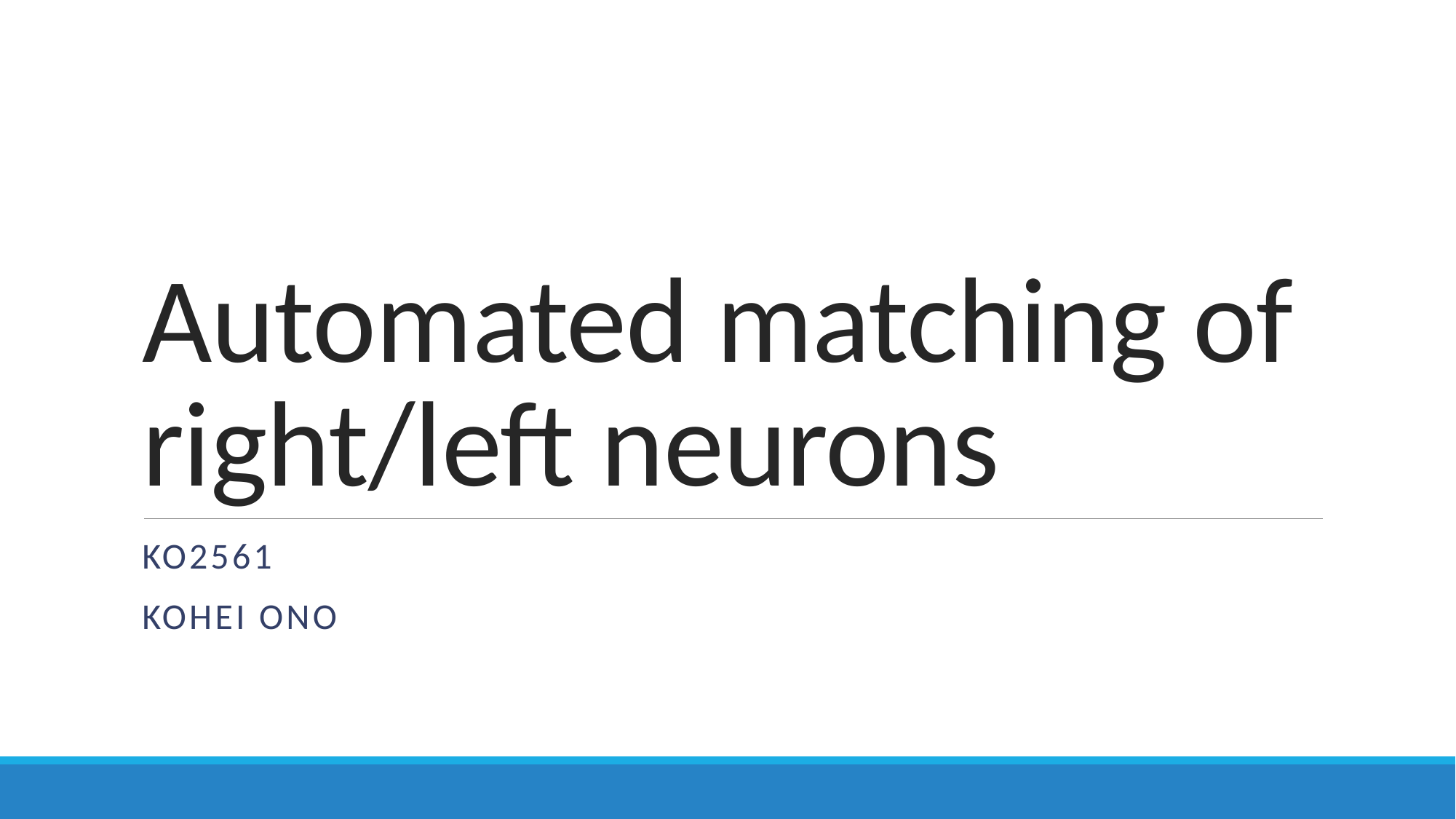

# Automated matching of right/left neurons
Ko2561
Kohei Ono